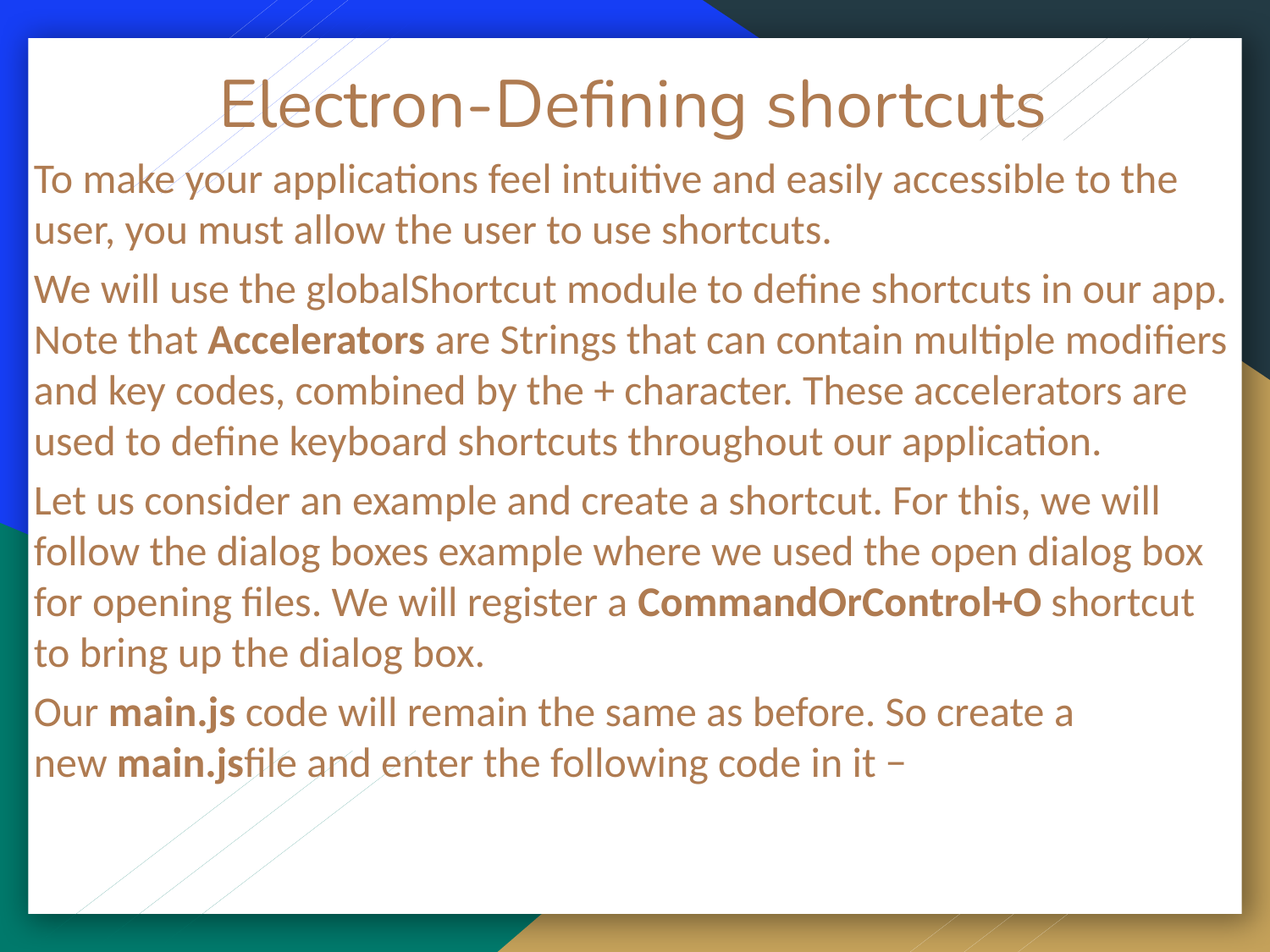

# Electron-Defining shortcuts
To make your applications feel intuitive and easily accessible to the user, you must allow the user to use shortcuts.
We will use the globalShortcut module to define shortcuts in our app. Note that Accelerators are Strings that can contain multiple modifiers and key codes, combined by the + character. These accelerators are used to define keyboard shortcuts throughout our application.
Let us consider an example and create a shortcut. For this, we will follow the dialog boxes example where we used the open dialog box for opening files. We will register a CommandOrControl+O shortcut to bring up the dialog box.
Our main.js code will remain the same as before. So create a new main.jsfile and enter the following code in it −